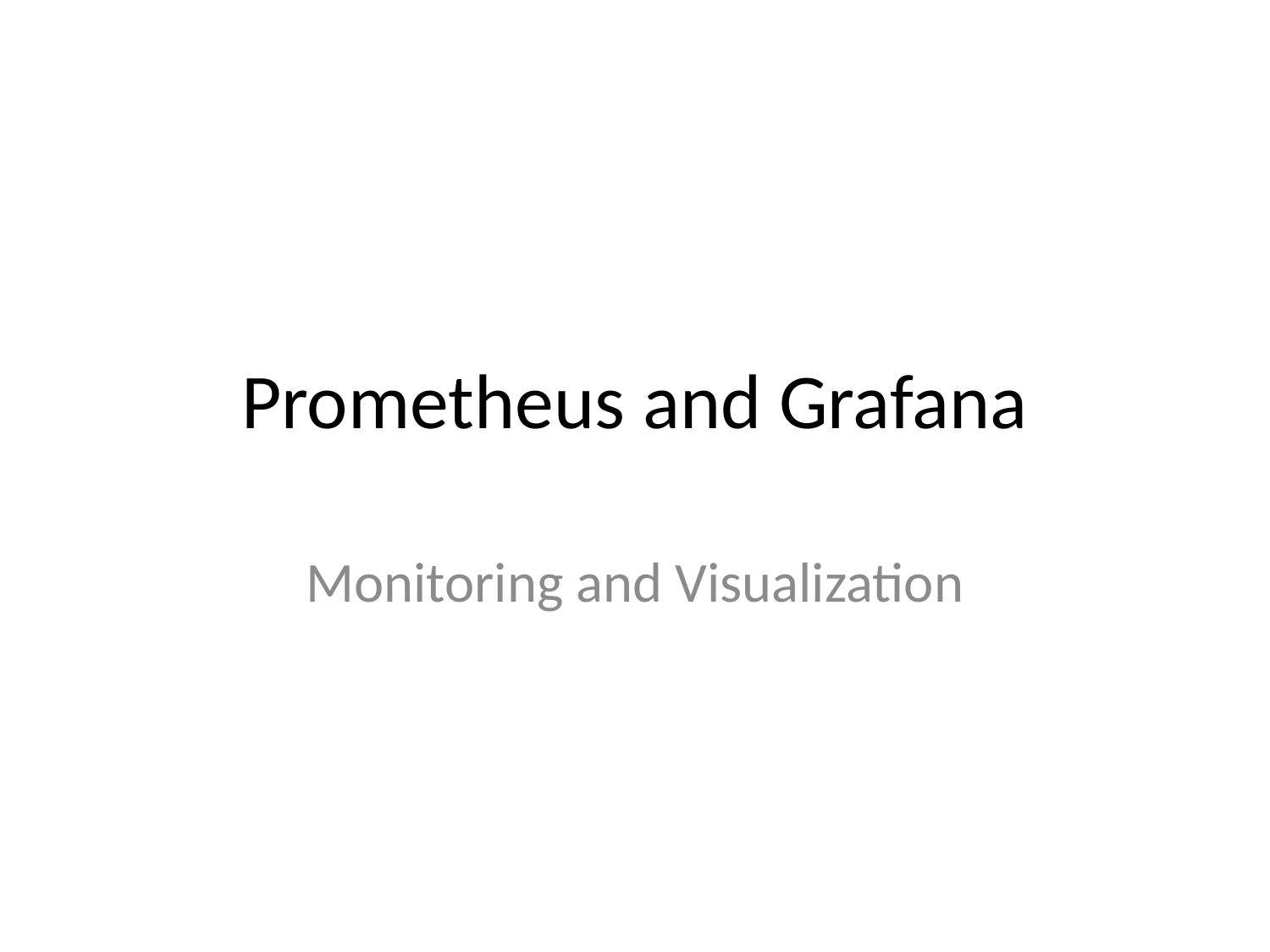

# Prometheus and Grafana
Monitoring and Visualization